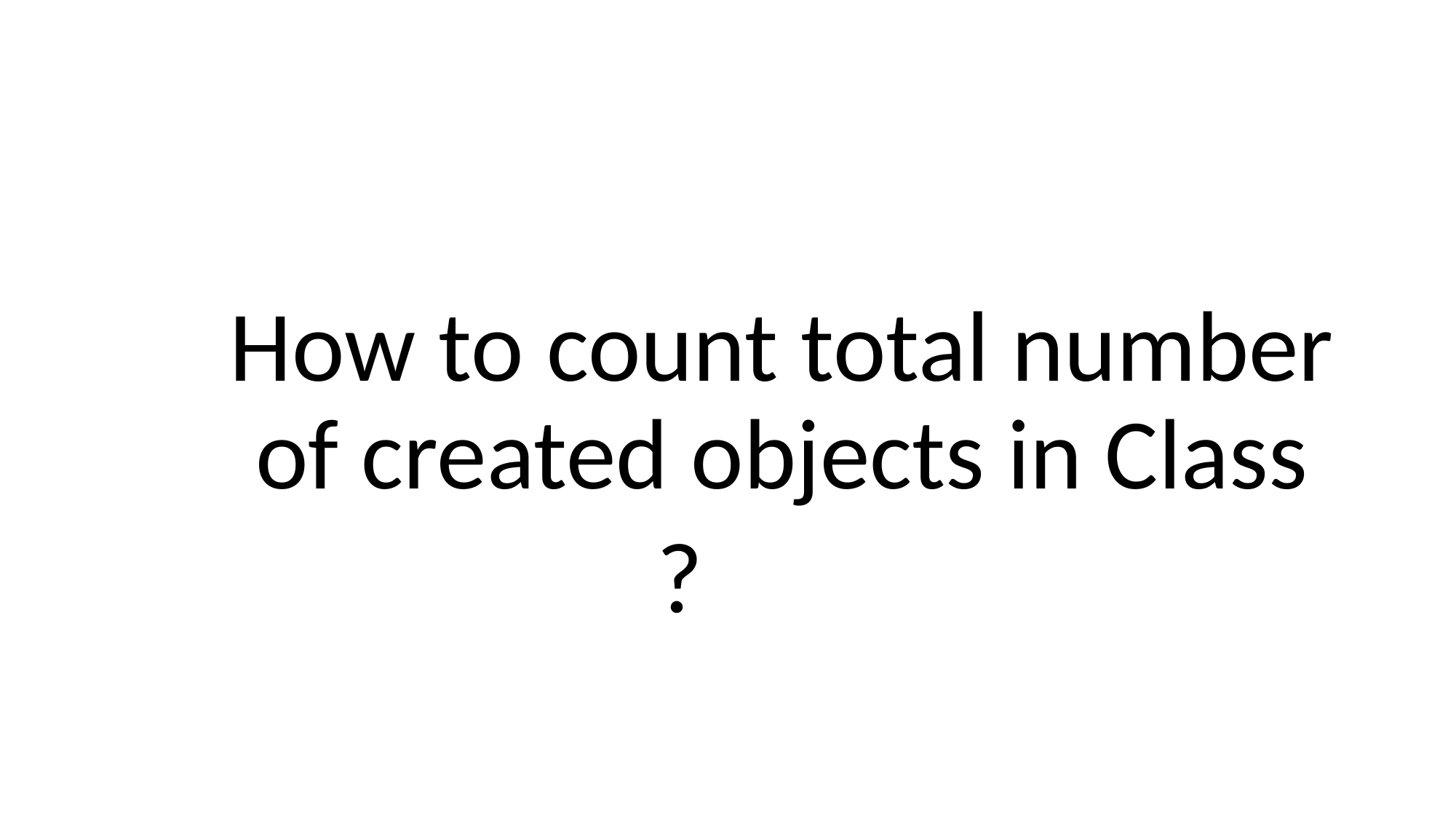

#
How to count total number of created objects in Class
				?